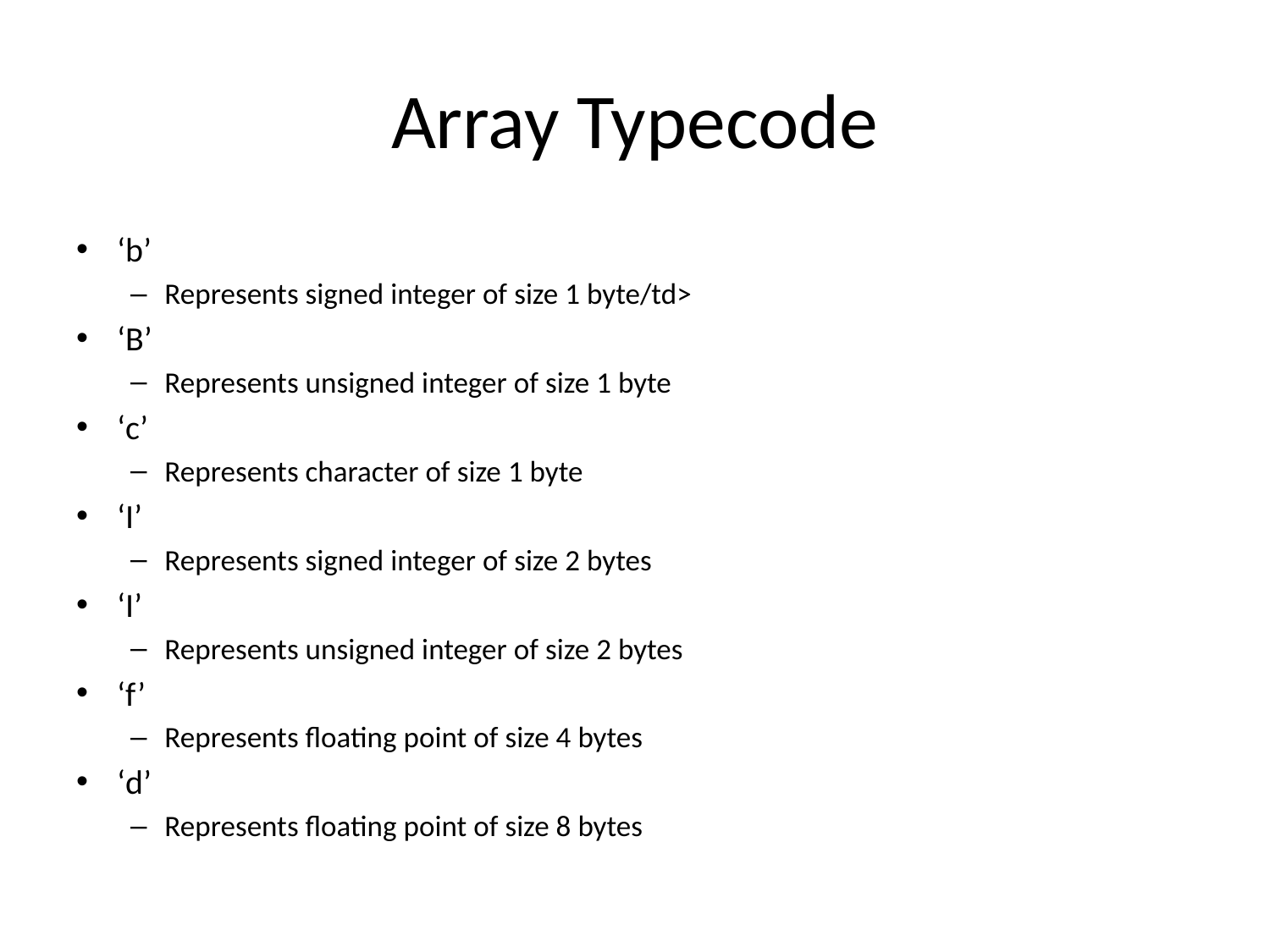

# Array Typecode
‘b’
Represents signed integer of size 1 byte/td>
‘B’
Represents unsigned integer of size 1 byte
‘c’
Represents character of size 1 byte
‘I’
Represents signed integer of size 2 bytes
‘I’
Represents unsigned integer of size 2 bytes
‘f’
Represents floating point of size 4 bytes
‘d’
Represents floating point of size 8 bytes